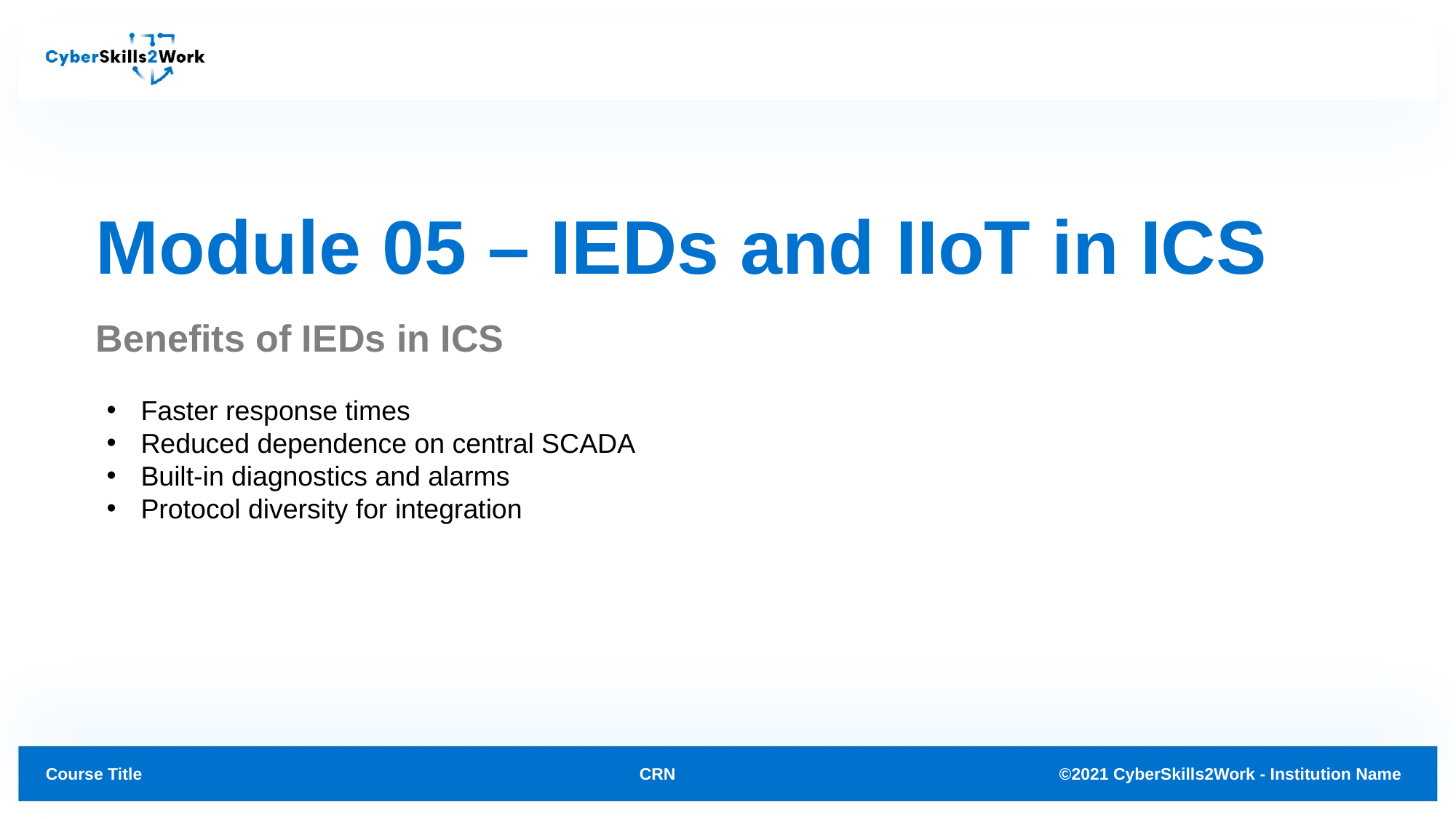

# Module 05 – IEDs and IIoT in ICS
Benefits of IEDs in ICS
Faster response times
Reduced dependence on central SCADA
Built-in diagnostics and alarms
Protocol diversity for integration

CRN
©2021 CyberSkills2Work - Institution Name
Course Title